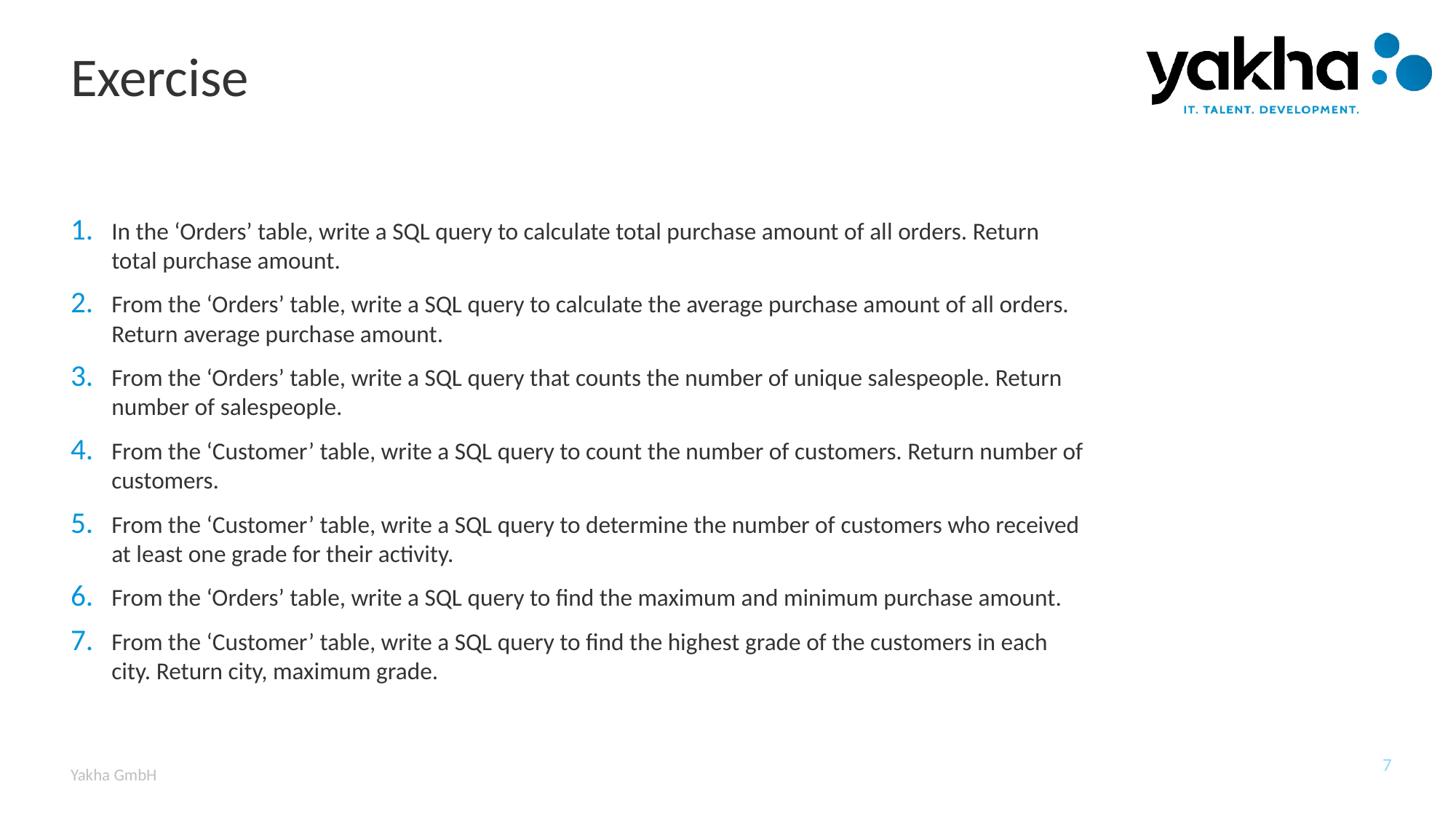

# Exercise

In the ‘Orders’ table, write a SQL query to calculate total purchase amount of all orders. Return total purchase amount.
From the ‘Orders’ table, write a SQL query to calculate the average purchase amount of all orders. Return average purchase amount.
From the ‘Orders’ table, write a SQL query that counts the number of unique salespeople. Return number of salespeople.
From the ‘Customer’ table, write a SQL query to count the number of customers. Return number of customers.
From the ‘Customer’ table, write a SQL query to determine the number of customers who received at least one grade for their activity.
From the ‘Orders’ table, write a SQL query to find the maximum and minimum purchase amount.
From the ‘Customer’ table, write a SQL query to find the highest grade of the customers in each city. Return city, maximum grade.

7
Yakha GmbH